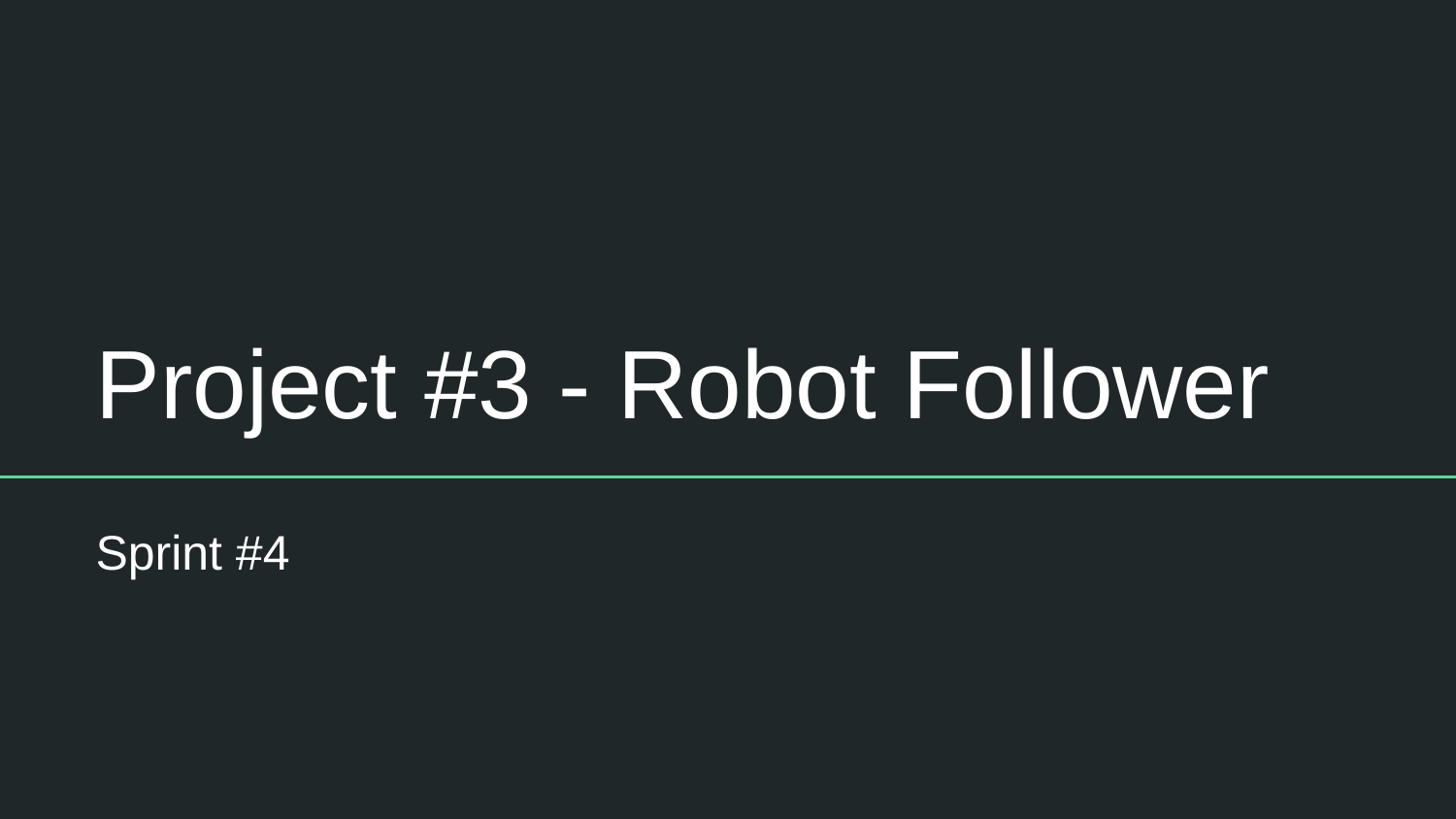

# Project #3 - Robot Follower
Sprint #4